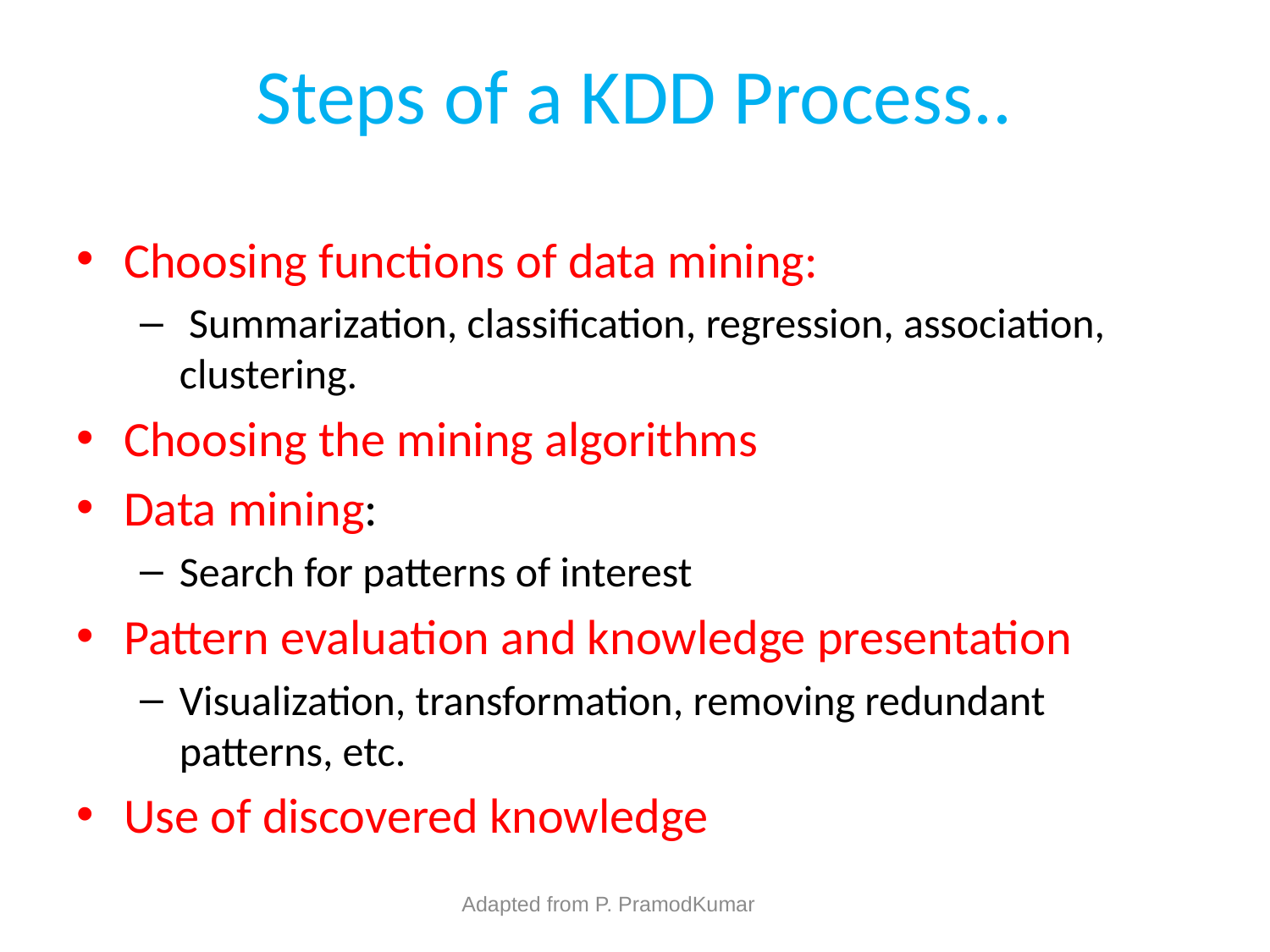

# Steps of a KDD Process..
Choosing functions of data mining:
 Summarization, classification, regression, association, clustering.
Choosing the mining algorithms
Data mining:
Search for patterns of interest
Pattern evaluation and knowledge presentation
Visualization, transformation, removing redundant patterns, etc.
Use of discovered knowledge
Adapted from P. PramodKumar